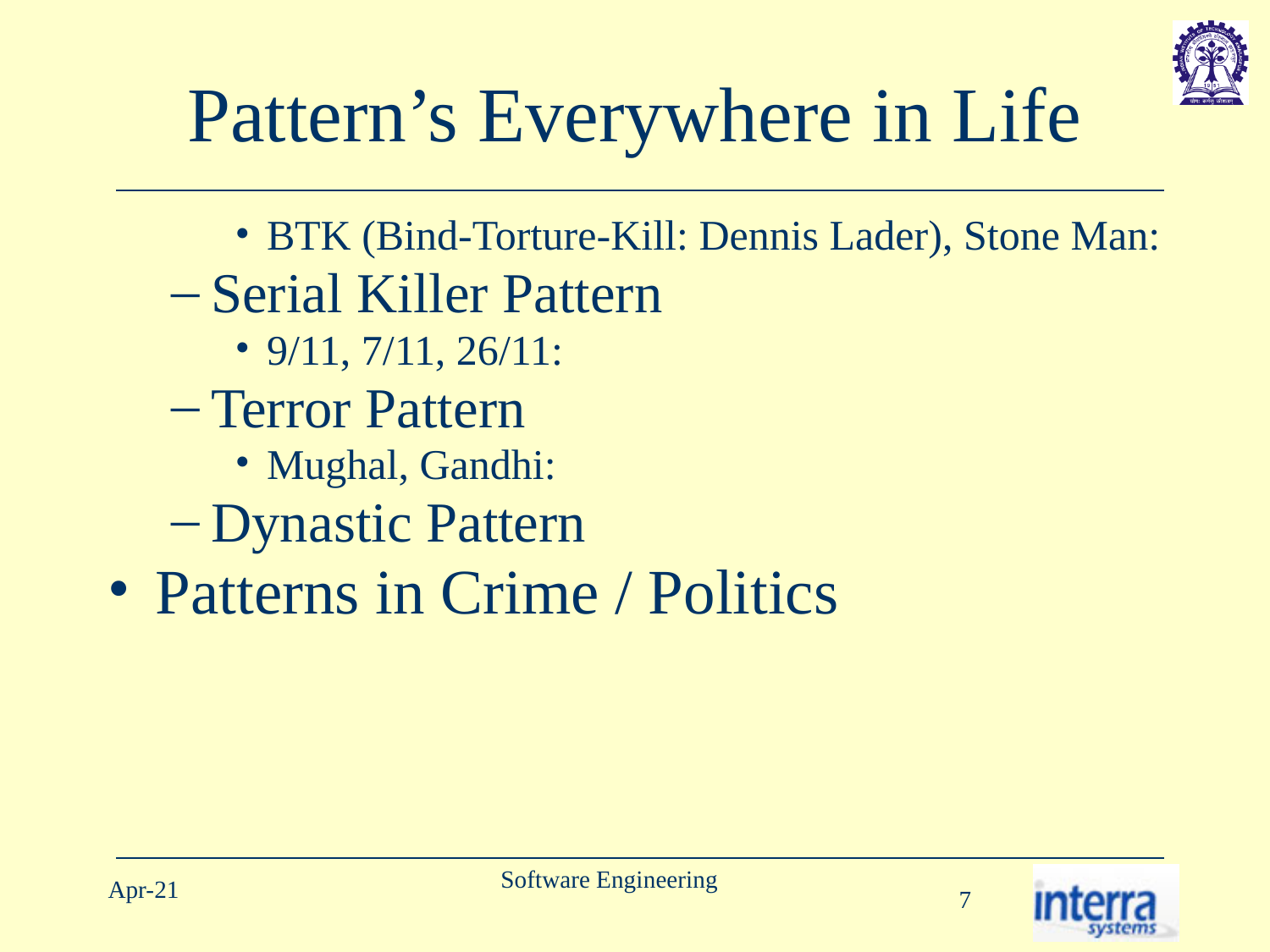

# Pattern’s Everywhere in Life
BTK (Bind-Torture-Kill: Dennis Lader), Stone Man:
Serial Killer Pattern
9/11, 7/11, 26/11:
Terror Pattern
Mughal, Gandhi:
Dynastic Pattern
Patterns in Crime / Politics

Software Engineering
Apr-21